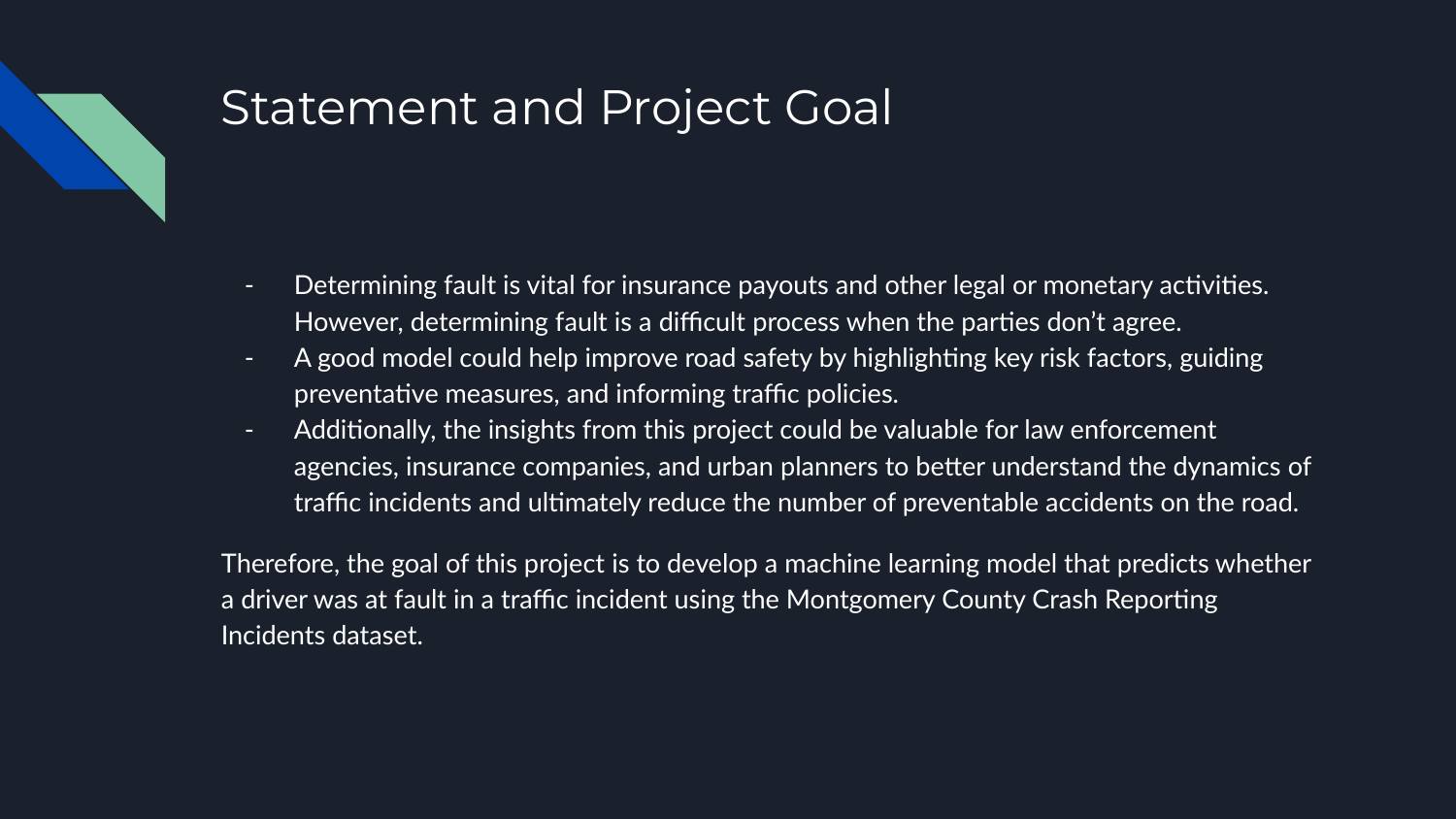

# Statement and Project Goal
Determining fault is vital for insurance payouts and other legal or monetary activities. However, determining fault is a difficult process when the parties don’t agree.
A good model could help improve road safety by highlighting key risk factors, guiding preventative measures, and informing traffic policies.
Additionally, the insights from this project could be valuable for law enforcement agencies, insurance companies, and urban planners to better understand the dynamics of traffic incidents and ultimately reduce the number of preventable accidents on the road.
Therefore, the goal of this project is to develop a machine learning model that predicts whether a driver was at fault in a traffic incident using the Montgomery County Crash Reporting Incidents dataset.